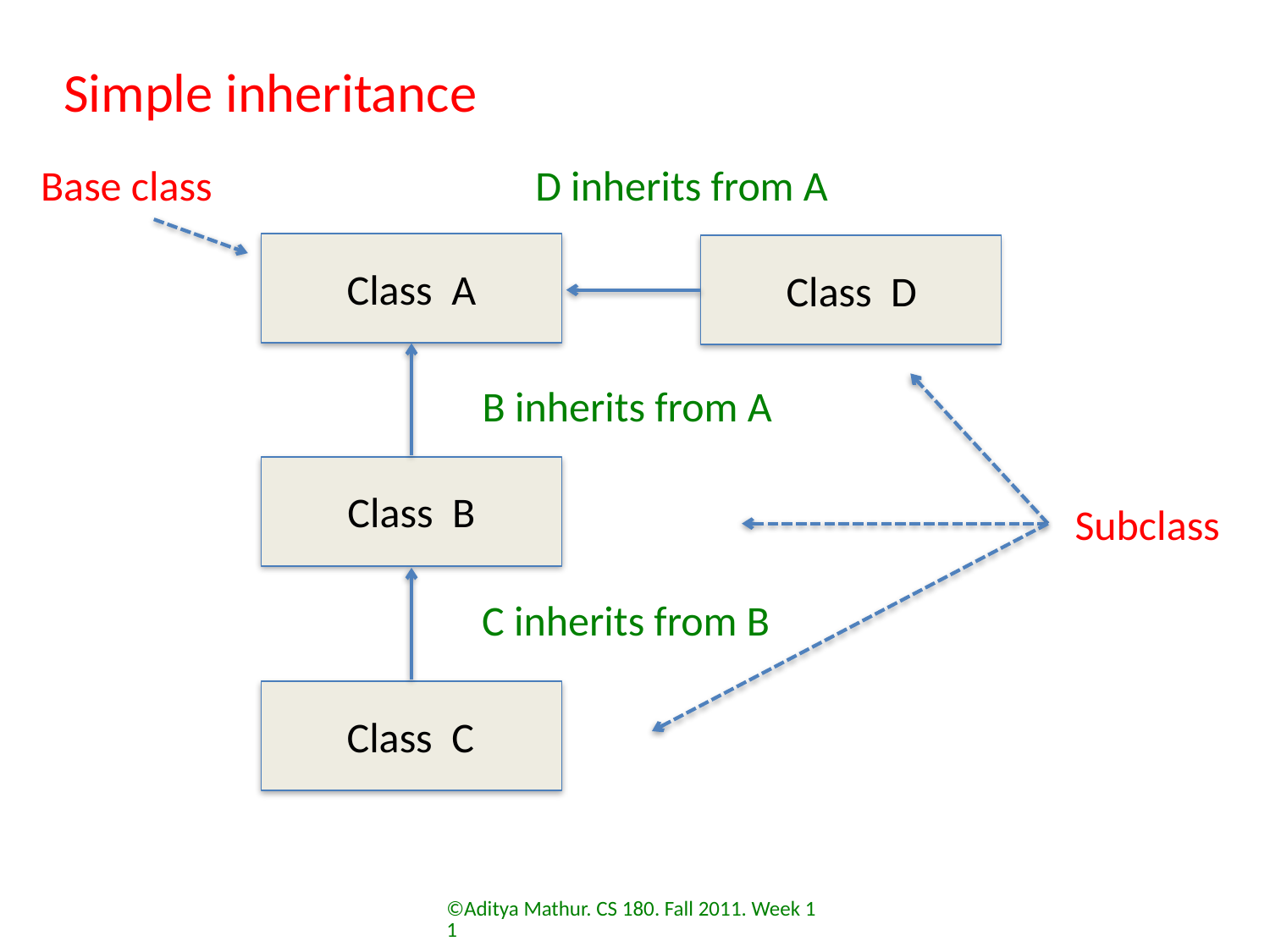

Simple inheritance
Base class
D inherits from A

Class  A

Class  D
B inherits from A

Class  B
Subclass
C inherits from B

Class  C
©Aditya Mathur. CS 180. Fall 2011. Week 11